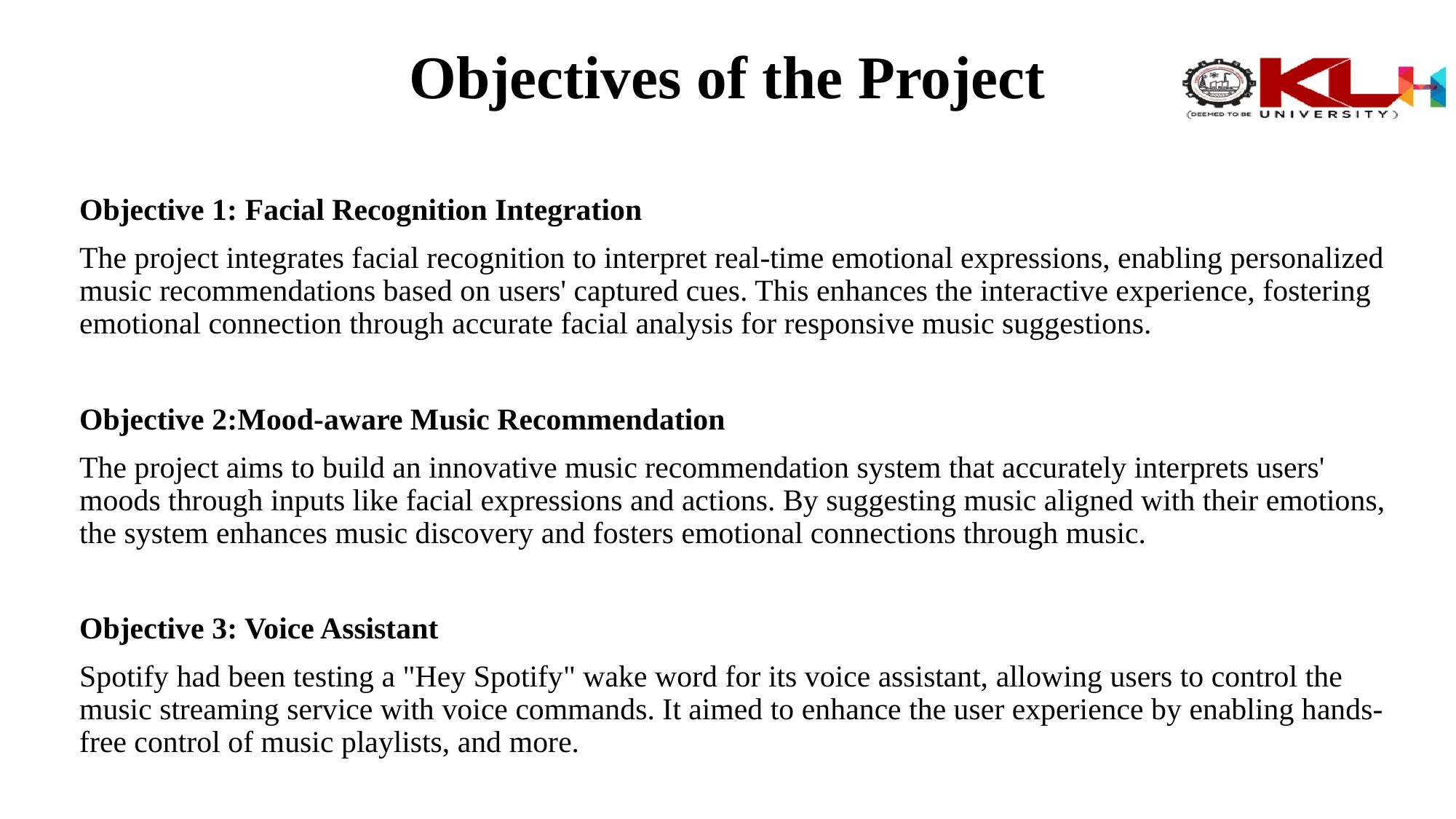

# Objectives of the Project
Objective 1: Facial Recognition Integration
The project integrates facial recognition to interpret real-time emotional expressions, enabling personalized music recommendations based on users' captured cues. This enhances the interactive experience, fostering emotional connection through accurate facial analysis for responsive music suggestions.

Objective 2:Mood-aware Music Recommendation
The project aims to build an innovative music recommendation system that accurately interprets users' moods through inputs like facial expressions and actions. By suggesting music aligned with their emotions, the system enhances music discovery and fosters emotional connections through music.

Objective 3: Voice Assistant
Spotify had been testing a "Hey Spotify" wake word for its voice assistant, allowing users to control the music streaming service with voice commands. It aimed to enhance the user experience by enabling hands-free control of music playlists, and more.